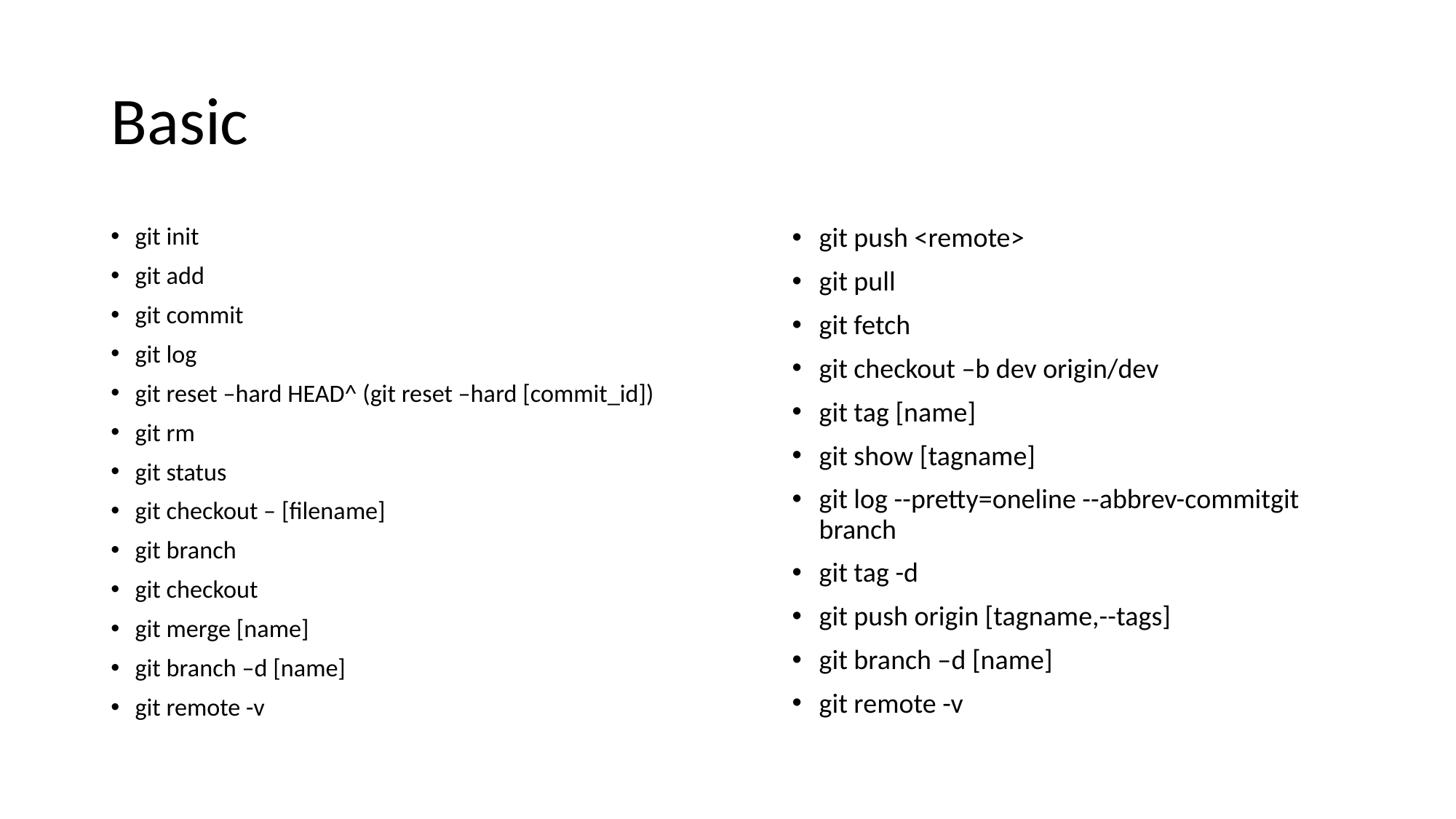

# Basic
git init
git add
git commit
git log
git reset –hard HEAD^ (git reset –hard [commit_id])
git rm
git status
git checkout – [filename]
git branch
git checkout
git merge [name]
git branch –d [name]
git remote -v

git push <remote>
git pull
git fetch
git checkout –b dev origin/dev
git tag [name]
git show [tagname]
git log --pretty=oneline --abbrev-commitgit branch
git tag -d
git push origin [tagname,--tags]
git branch –d [name]
git remote -v